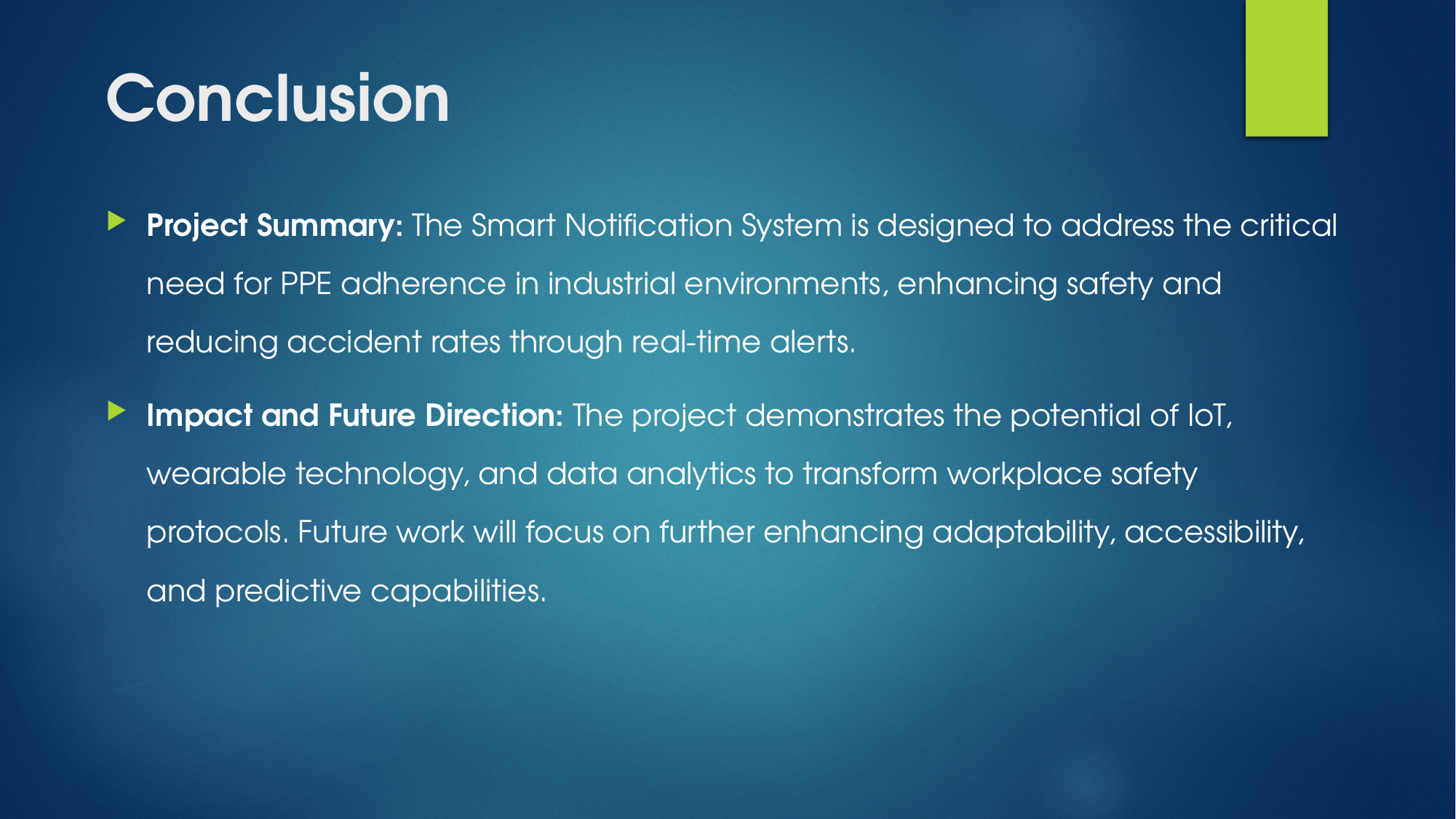

# Conclusion
Project Summary: The Smart Notification System is designed to address the critical need for PPE adherence in industrial environments, enhancing safety and reducing accident rates through real-time alerts.
Impact and Future Direction: The project demonstrates the potential of IoT, wearable technology, and data analytics to transform workplace safety protocols. Future work will focus on further enhancing adaptability, accessibility, and predictive capabilities.